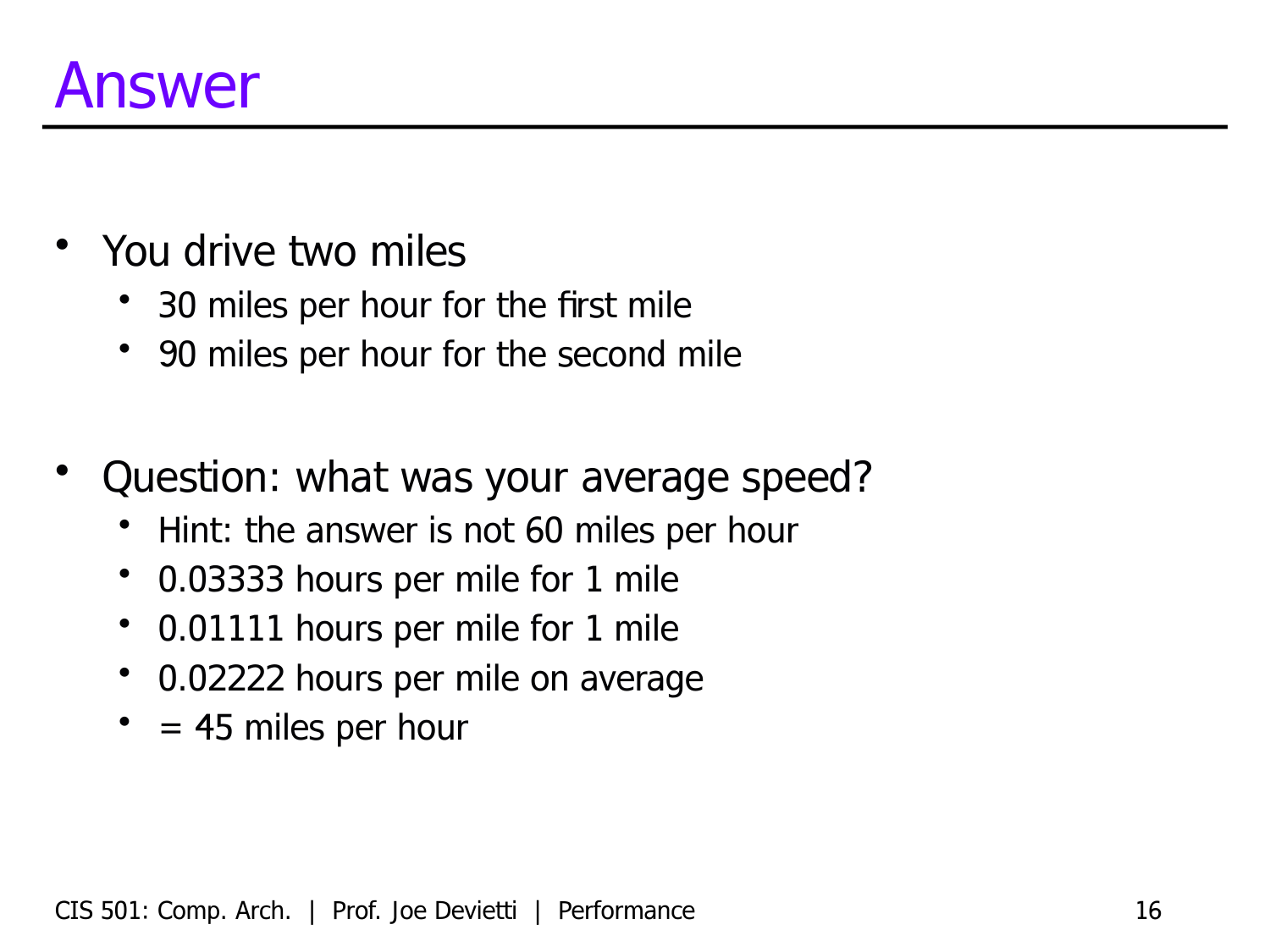

# Answer

You drive two miles
30 miles per hour for the first mile
90 miles per hour for the second mile

Question: what was your average speed?
Hint: the answer is not 60 miles per hour
0.03333 hours per mile for 1 mile
0.01111 hours per mile for 1 mile
0.02222 hours per mile on average
= 45 miles per hour

CIS 501: Comp. Arch.  |  Prof. Joe Devietti  |  Performance
16